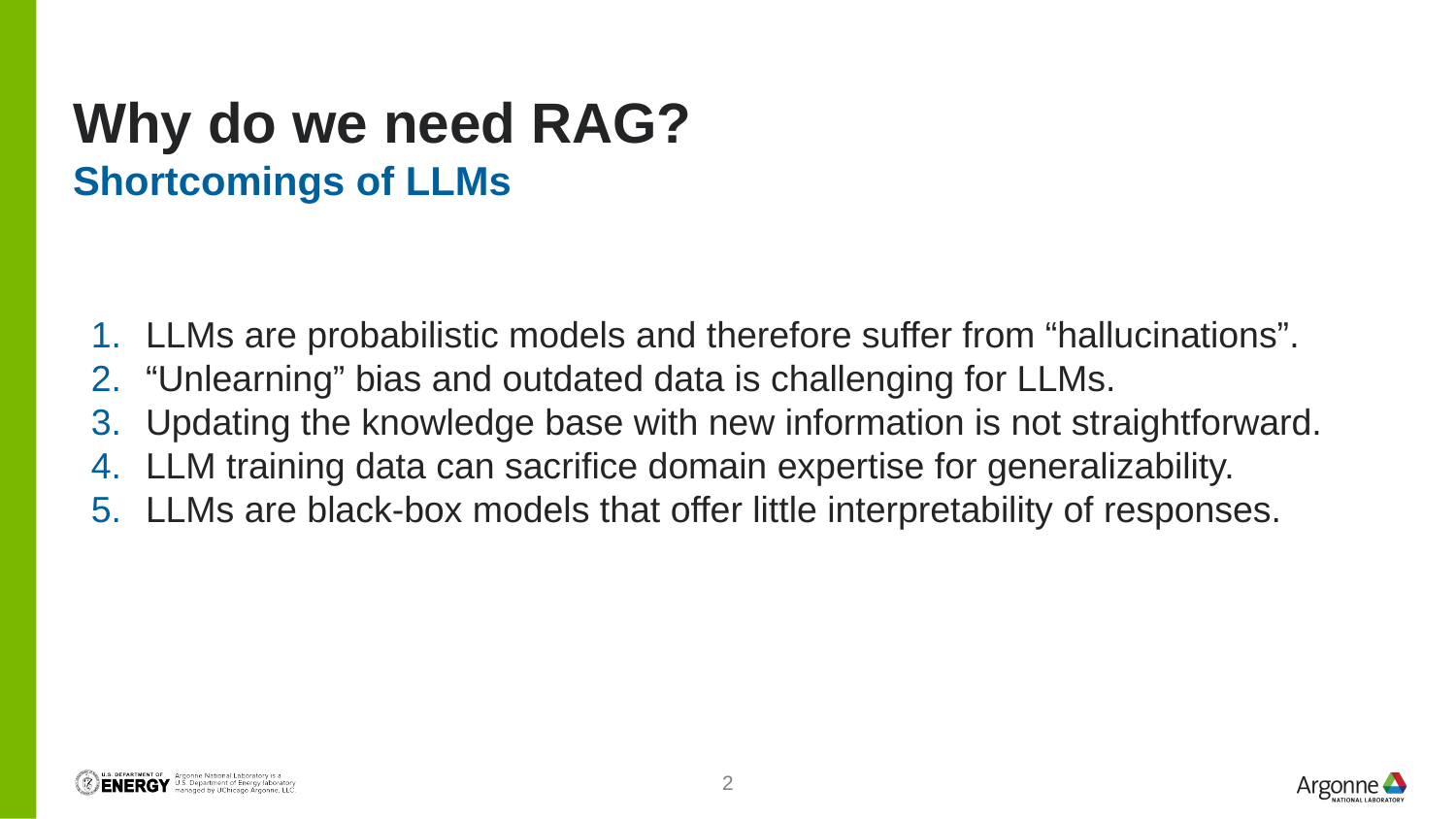

# Why do we need RAG?
Shortcomings of LLMs

LLMs are probabilistic models and therefore suffer from “hallucinations”.
“Unlearning” bias and outdated data is challenging for LLMs.
Updating the knowledge base with new information is not straightforward.
LLM training data can sacrifice domain expertise for generalizability.
LLMs are black-box models that offer little interpretability of responses.
2